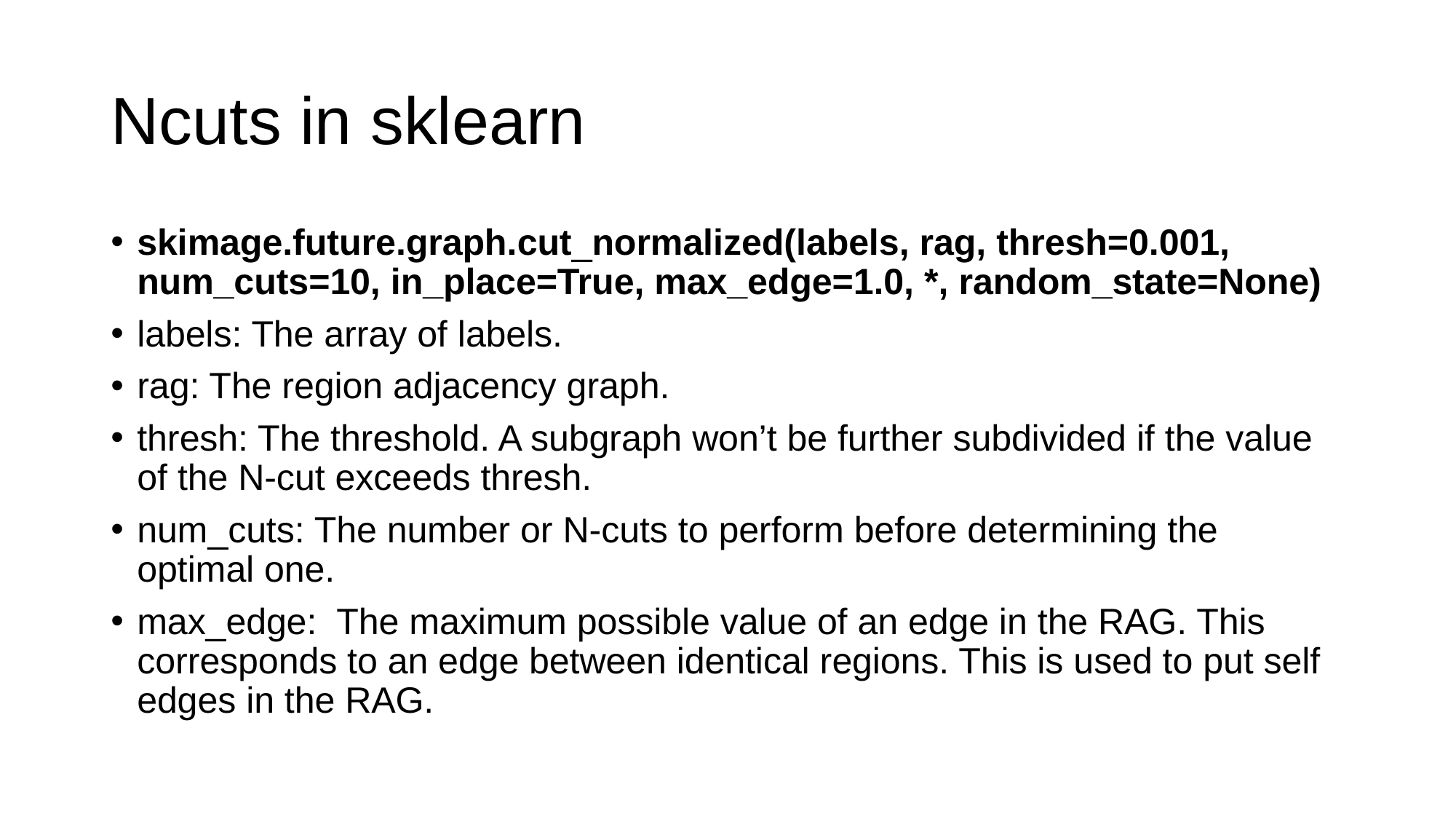

# Ncuts in sklearn
skimage.future.graph.cut_normalized(labels, rag, thresh=0.001, num_cuts=10, in_place=True, max_edge=1.0, *, random_state=None)
labels: The array of labels.
rag: The region adjacency graph.
thresh: The threshold. A subgraph won’t be further subdivided if the value of the N-cut exceeds thresh.
num_cuts: The number or N-cuts to perform before determining the optimal one.
max_edge:  The maximum possible value of an edge in the RAG. This corresponds to an edge between identical regions. This is used to put self edges in the RAG.